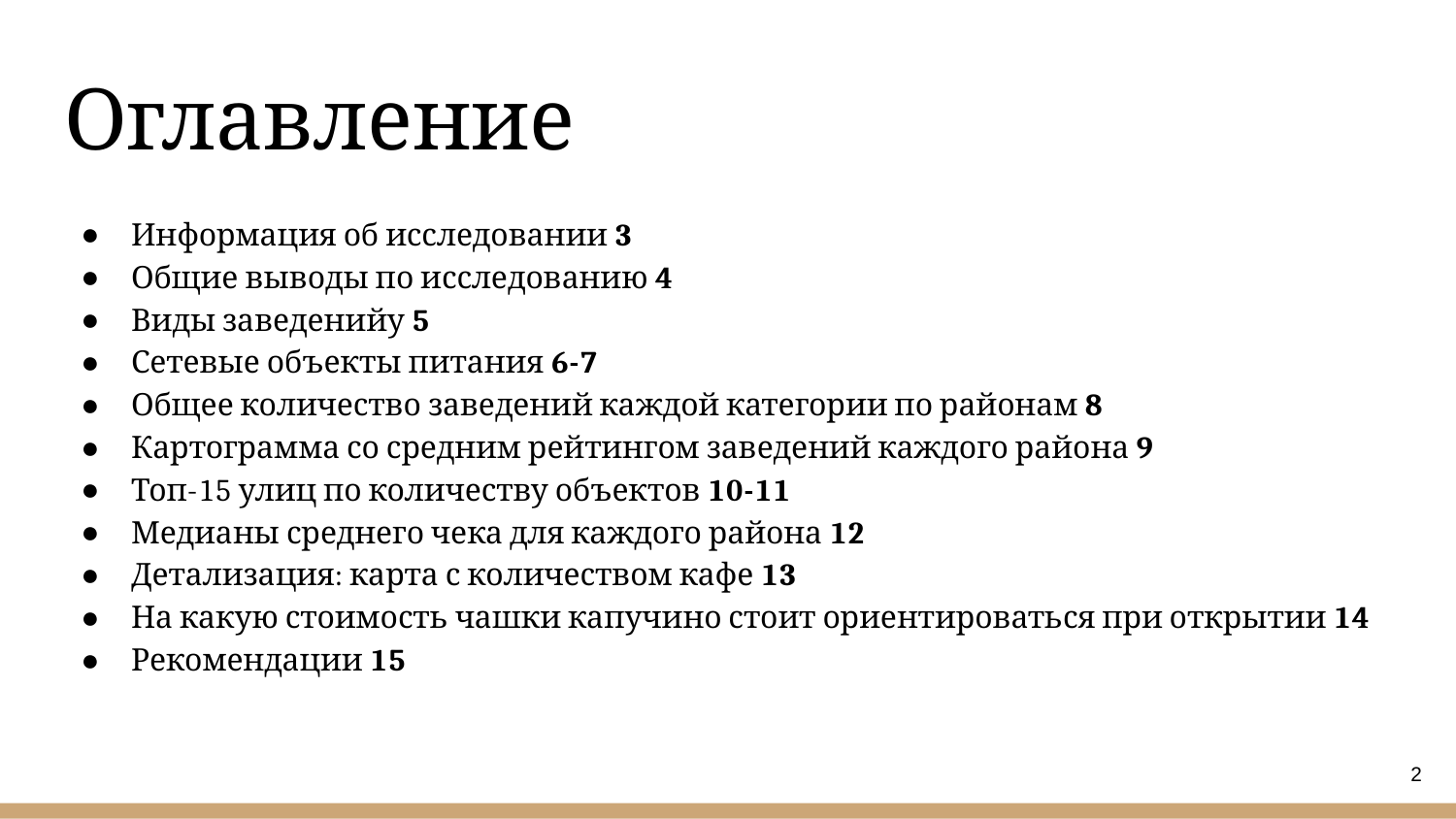

# Оглавление
Информация об исследовании 3
Общие выводы по исследованию 4
Виды заведенийу 5
Сетевые объекты питания 6-7
Общее количество заведений каждой категории по районам 8
Картограмма со средним рейтингом заведений каждого района 9
Топ-15 улиц по количеству объектов 10-11
Медианы среднего чека для каждого района 12
Детализация: карта с количеством кафе 13
На какую стоимость чашки капучино стоит ориентироваться при открытии 14
Рекомендации 15

2